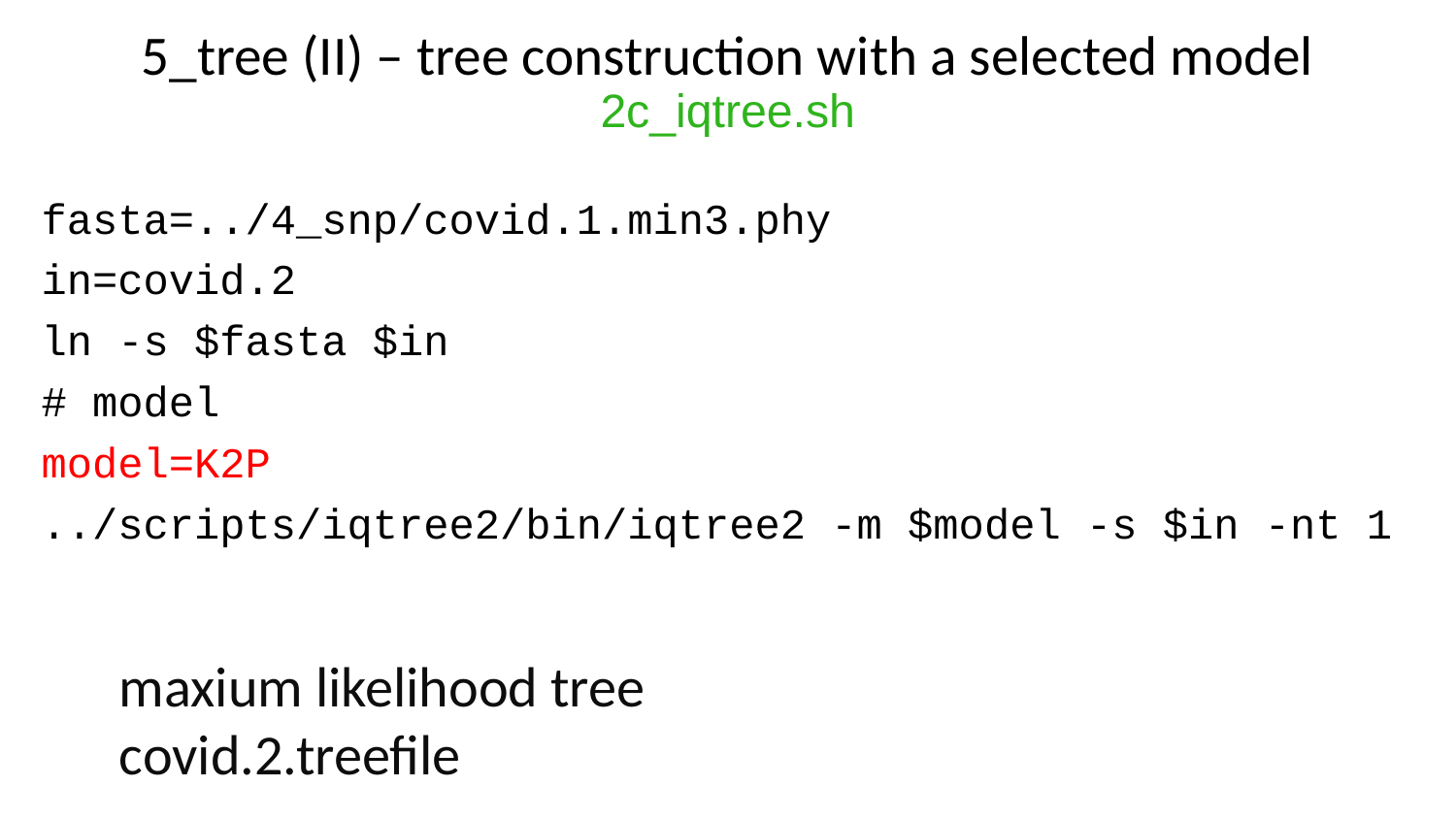

# 5_tree (II) – tree construction with a selected model 2c_iqtree.sh
fasta=../4_snp/covid.1.min3.phy
in=covid.2
ln -s $fasta $in
# model
model=K2P
../scripts/iqtree2/bin/iqtree2 -m $model -s $in -nt 1
maxium likelihood tree
covid.2.treefile